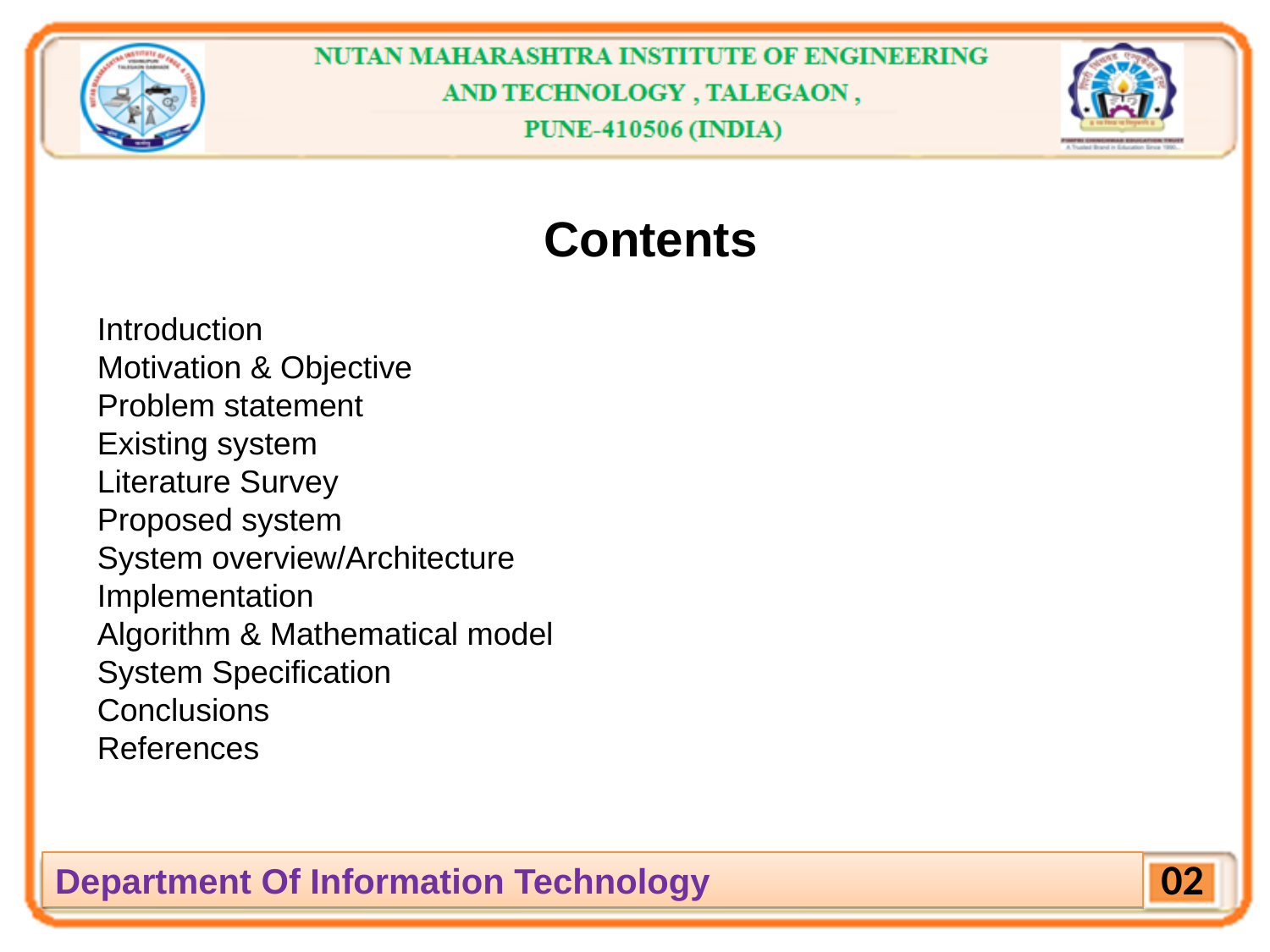

Contents

Introduction
Motivation & Objective
Problem statement
Existing system
Literature Survey
Proposed system
System overview/Architecture
Implementation
Algorithm & Mathematical model
System Specification
Conclusions
References

02
Department Of Information Technology